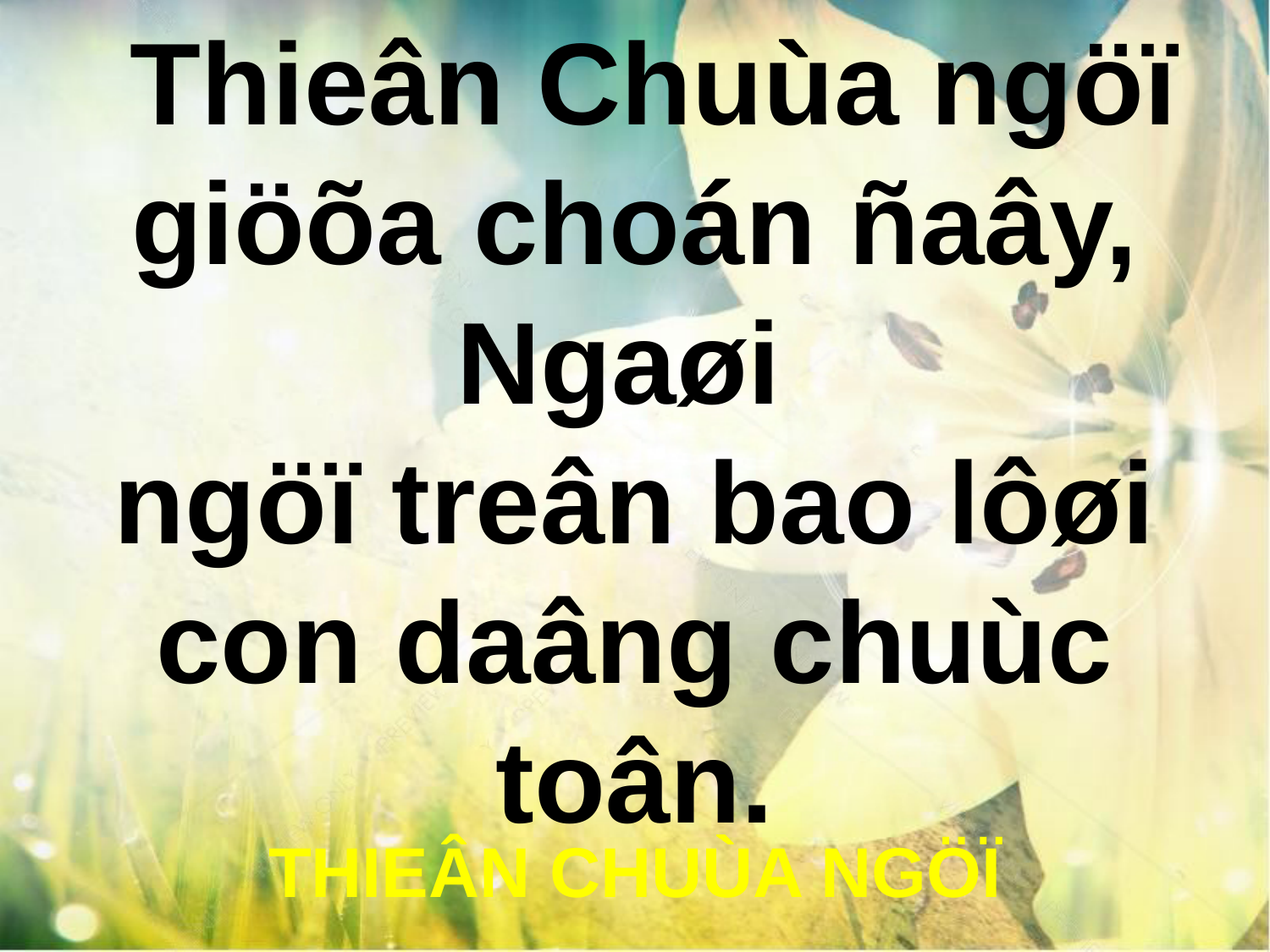

Thieân Chuùa ngöï
giöõa choán ñaây, Ngaøi
ngöï treân bao lôøi con daâng chuùc toân.
THIEÂN CHUÙA NGÖÏ